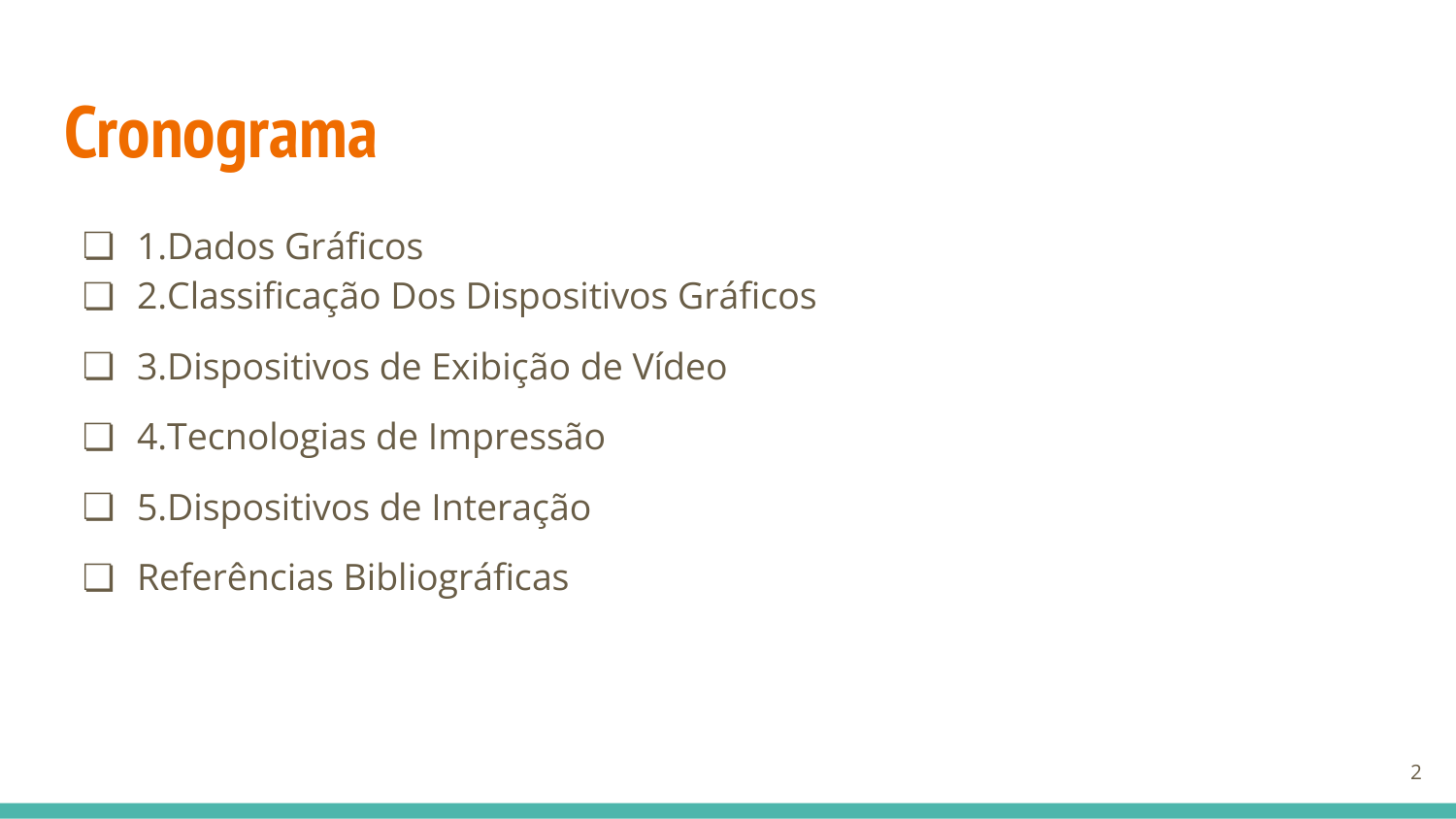

# Cronograma
1.Dados Gráficos
2.Classificação Dos Dispositivos Gráficos
3.Dispositivos de Exibição de Vídeo
4.Tecnologias de Impressão
5.Dispositivos de Interação
Referências Bibliográficas
2